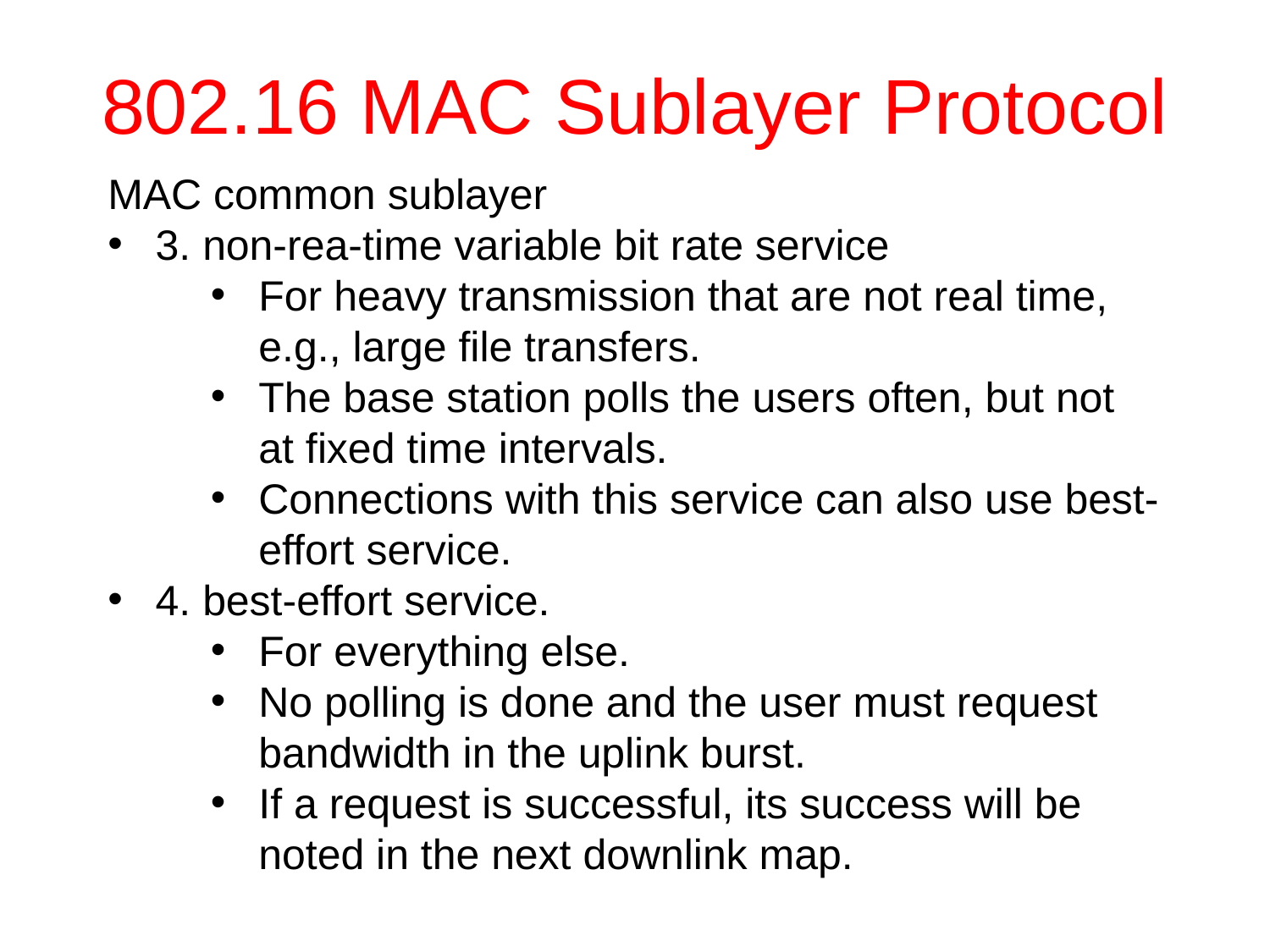

# 802.16 MAC Sublayer Protocol
MAC common sublayer
3. non-rea-time variable bit rate service
For heavy transmission that are not real time, e.g., large file transfers.
The base station polls the users often, but not at fixed time intervals.
Connections with this service can also use best-effort service.
4. best-effort service.
For everything else.
No polling is done and the user must request bandwidth in the uplink burst.
If a request is successful, its success will be noted in the next downlink map.